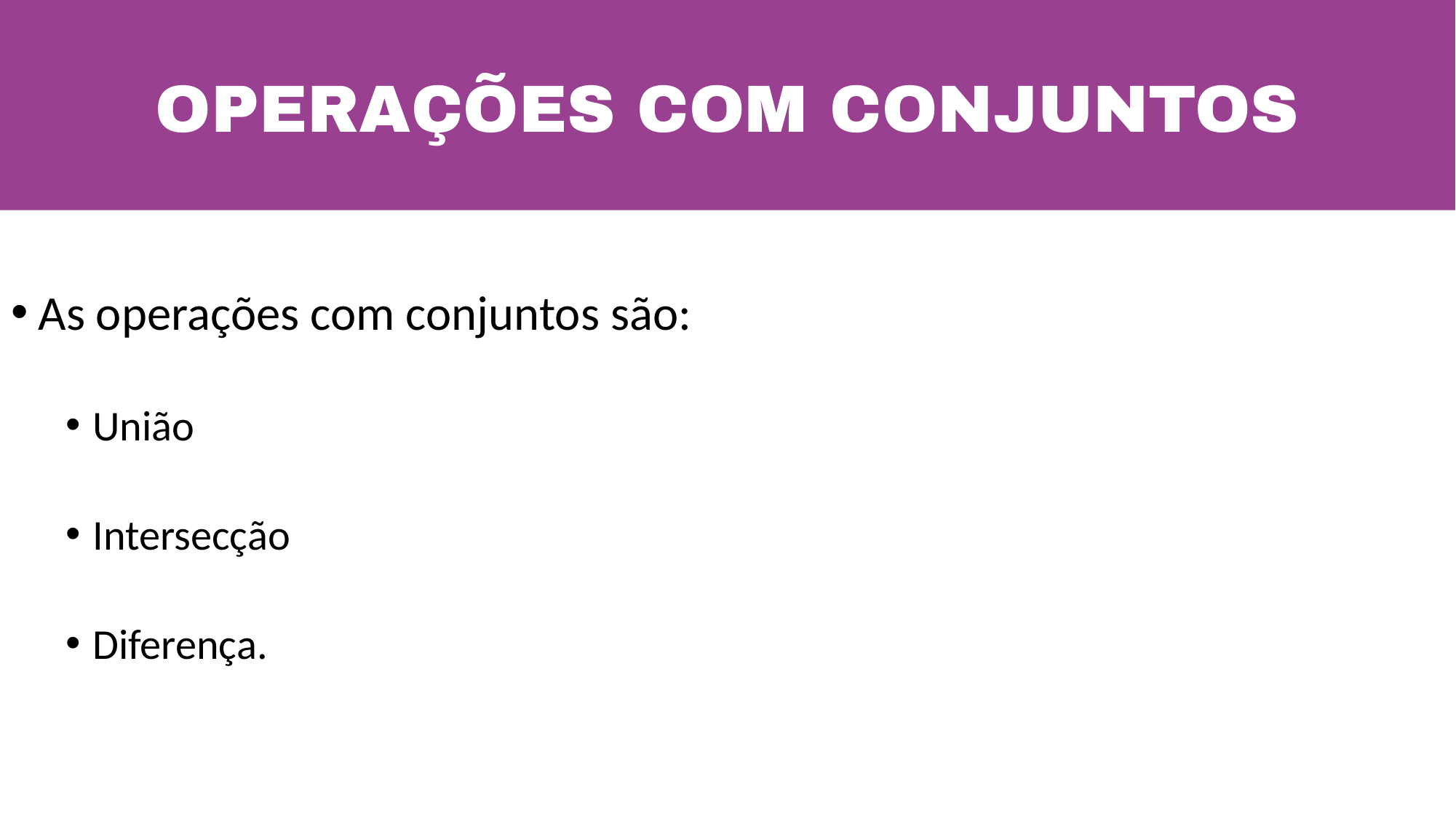

OPERAÇÕES COM CONJUNTOS
#
As operações com conjuntos são:
União
Intersecção
Diferença.